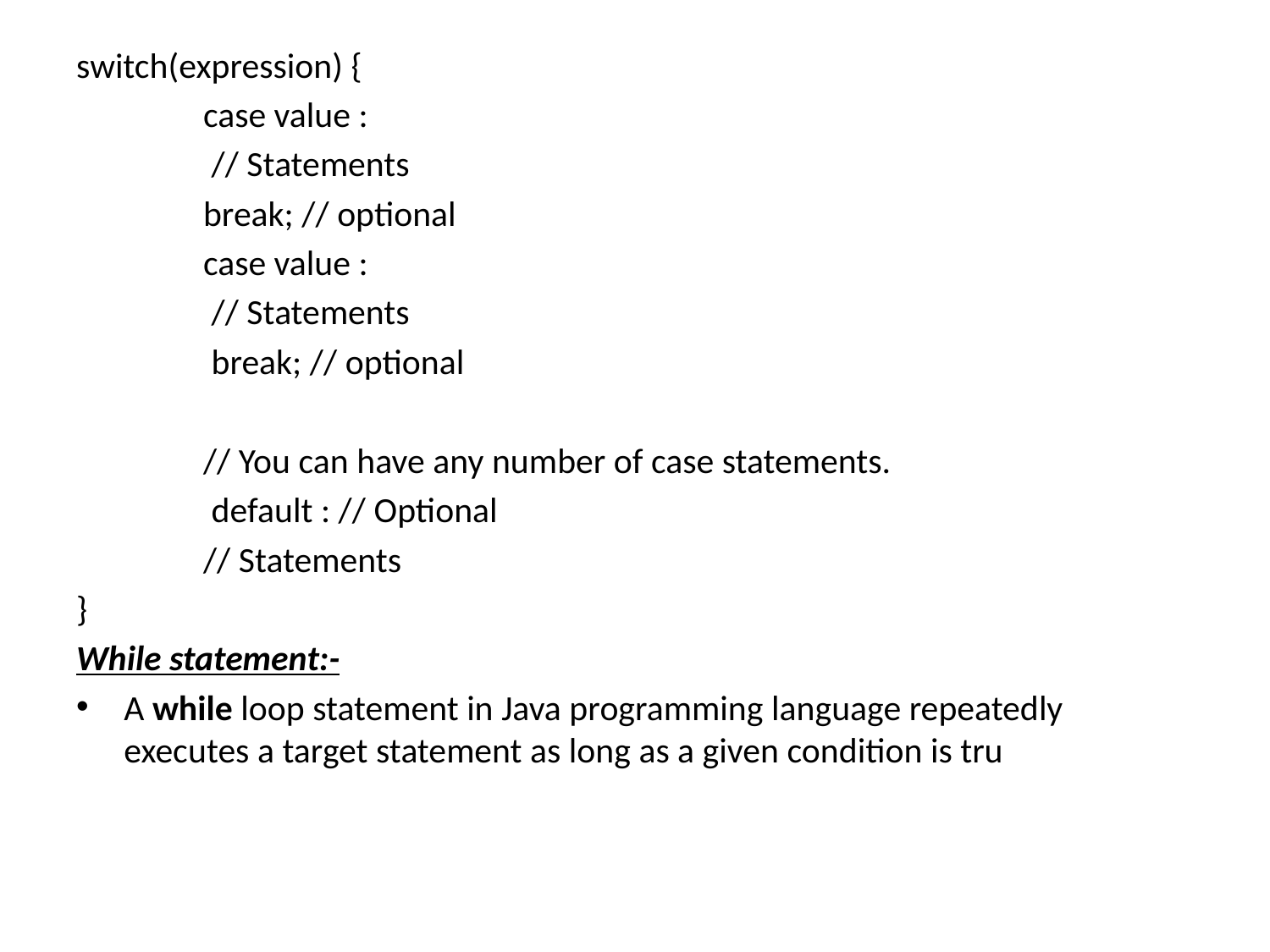

switch(expression) {
 	case value :
	 // Statements
	break; // optional
	case value :
	 // Statements
	 break; // optional

	// You can have any number of case statements.
	 default : // Optional
	// Statements
}
While statement:-
A while loop statement in Java programming language repeatedly executes a target statement as long as a given condition is tru